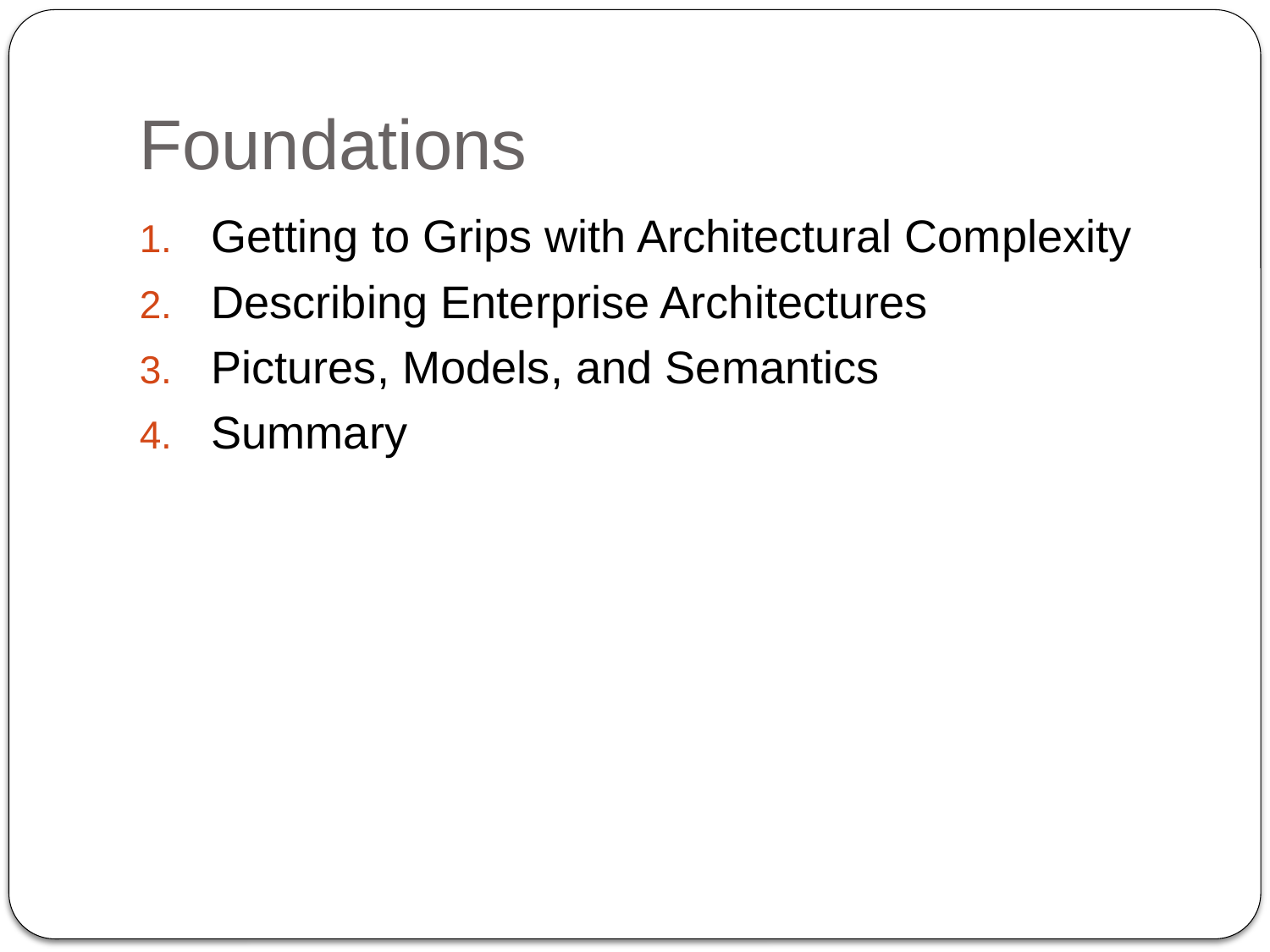

# Foundations
Getting to Grips with Architectural Complexity
Describing Enterprise Architectures
Pictures, Models, and Semantics
Summary